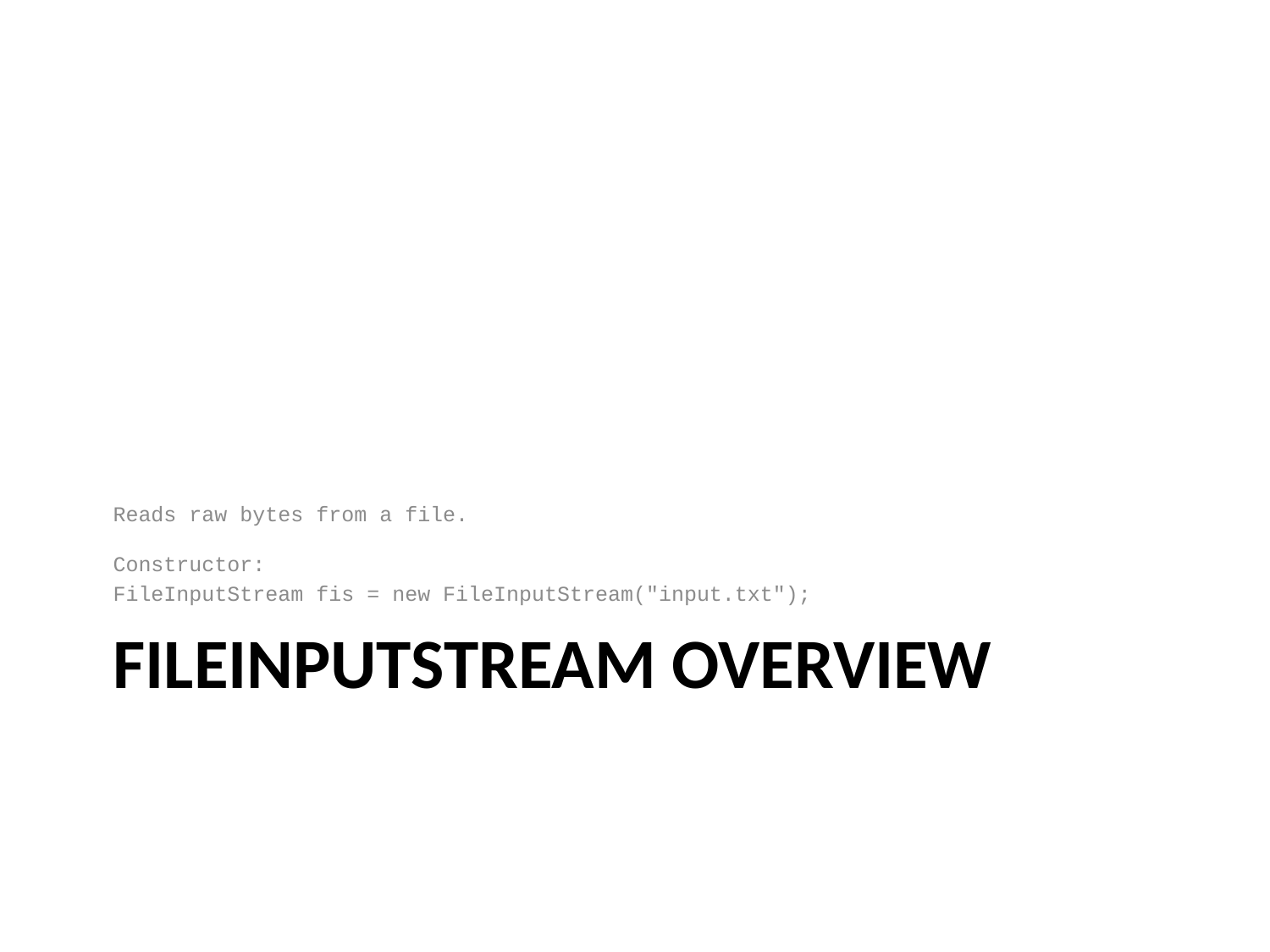

Reads raw bytes from a file.
Constructor:
FileInputStream fis = new FileInputStream("input.txt");
# FileInputStream Overview